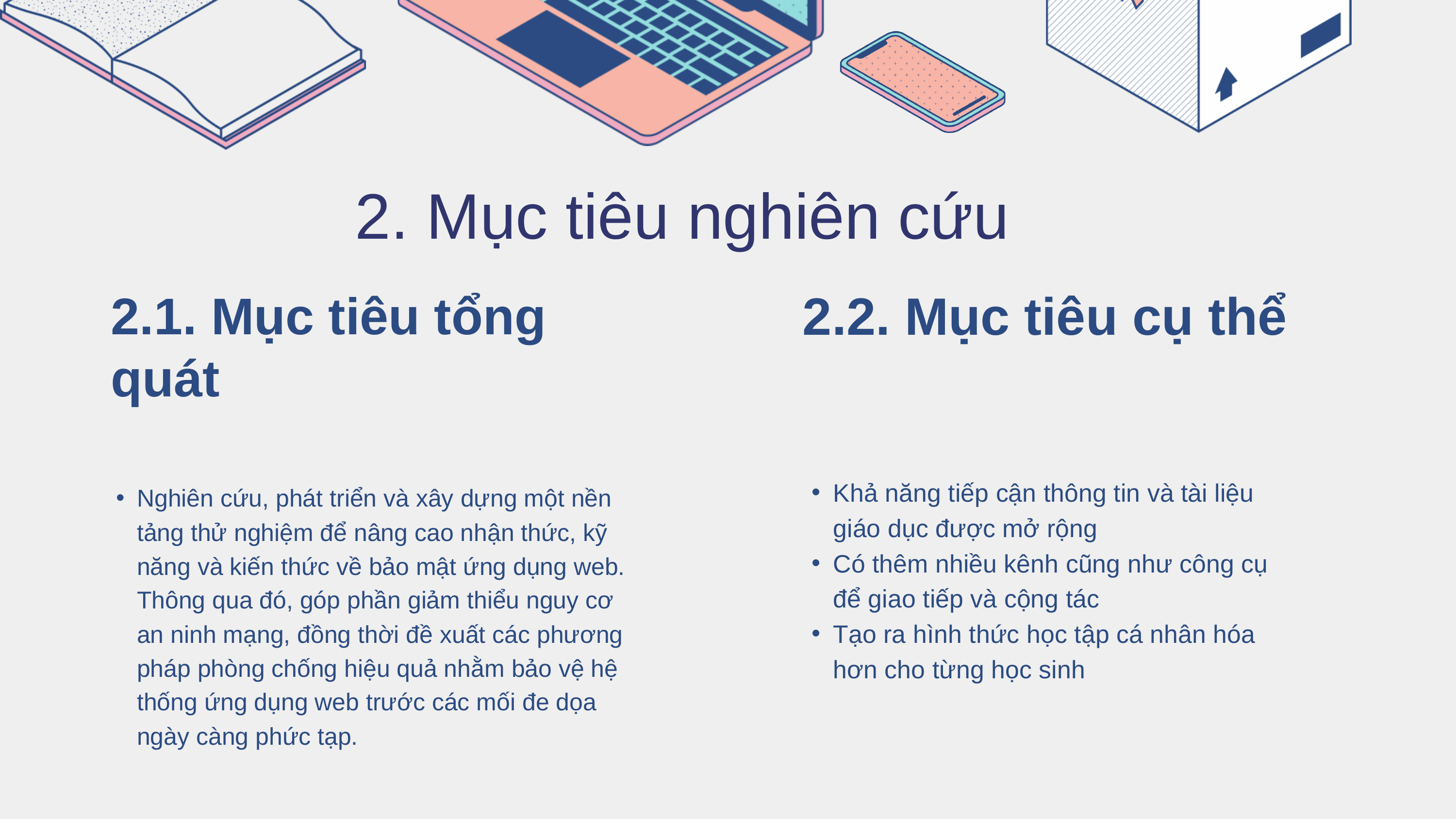

2. Mục tiêu nghiên cứu

2.2. Mục tiêu cụ thể

2.1. Mục tiêu tổng quát
Khả năng tiếp cận thông tin và tài liệu giáo dục được mở rộng
Có thêm nhiều kênh cũng như công cụ để giao tiếp và cộng tác
Tạo ra hình thức học tập cá nhân hóa hơn cho từng học sinh
Nghiên cứu, phát triển và xây dựng một nền tảng thử nghiệm để nâng cao nhận thức, kỹ năng và kiến thức về bảo mật ứng dụng web. Thông qua đó, góp phần giảm thiểu nguy cơ an ninh mạng, đồng thời đề xuất các phương pháp phòng chống hiệu quả nhằm bảo vệ hệ thống ứng dụng web trước các mối đe dọa ngày càng phức tạp.